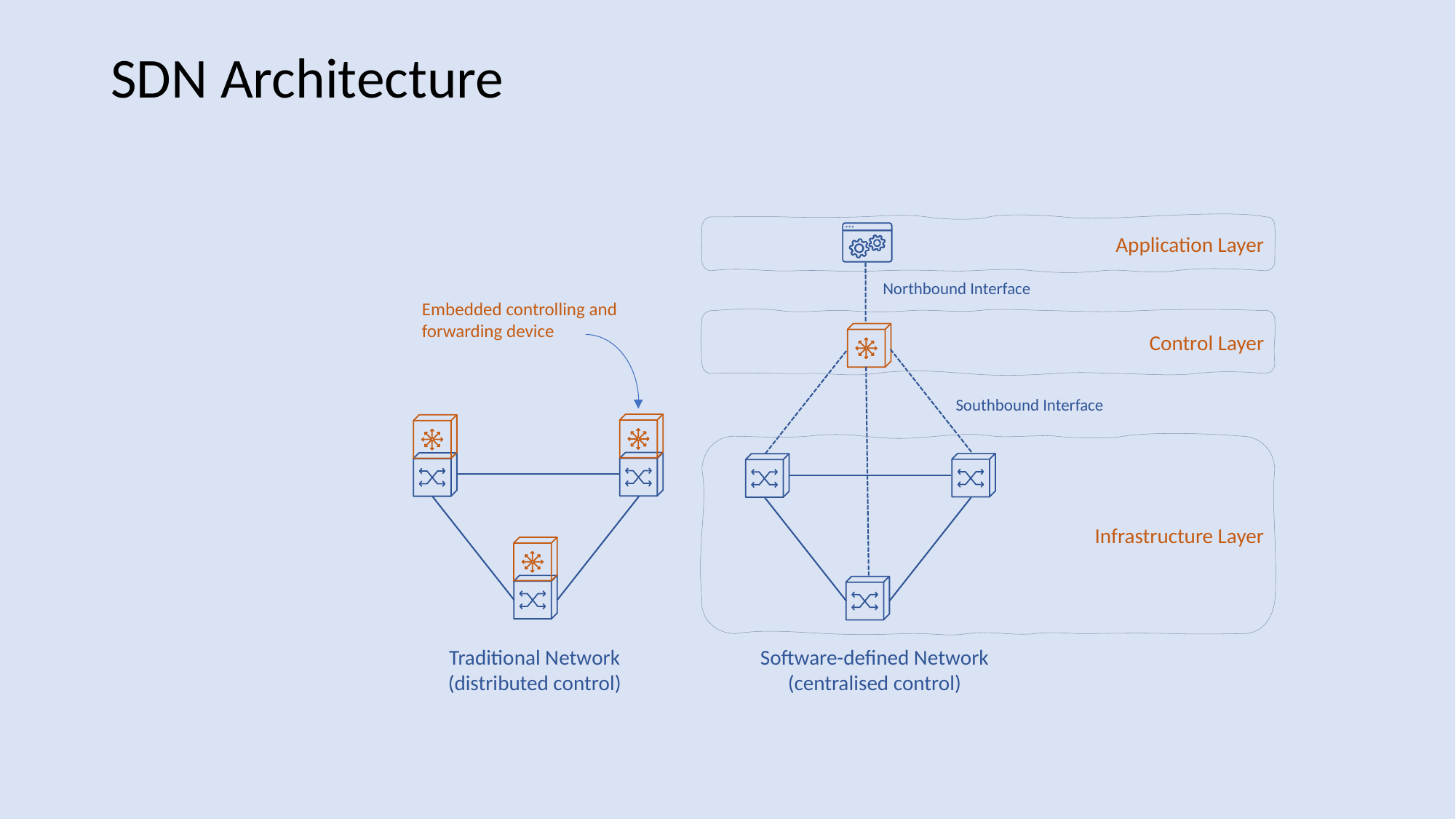

# SDN Architecture
Application Layer

Northbound Interface
Embedded controlling and forwarding device
Control Layer

Southbound Interface

Infrastructure Layer

Traditional Network (distributed control)
Software-defined Network (centralised control)